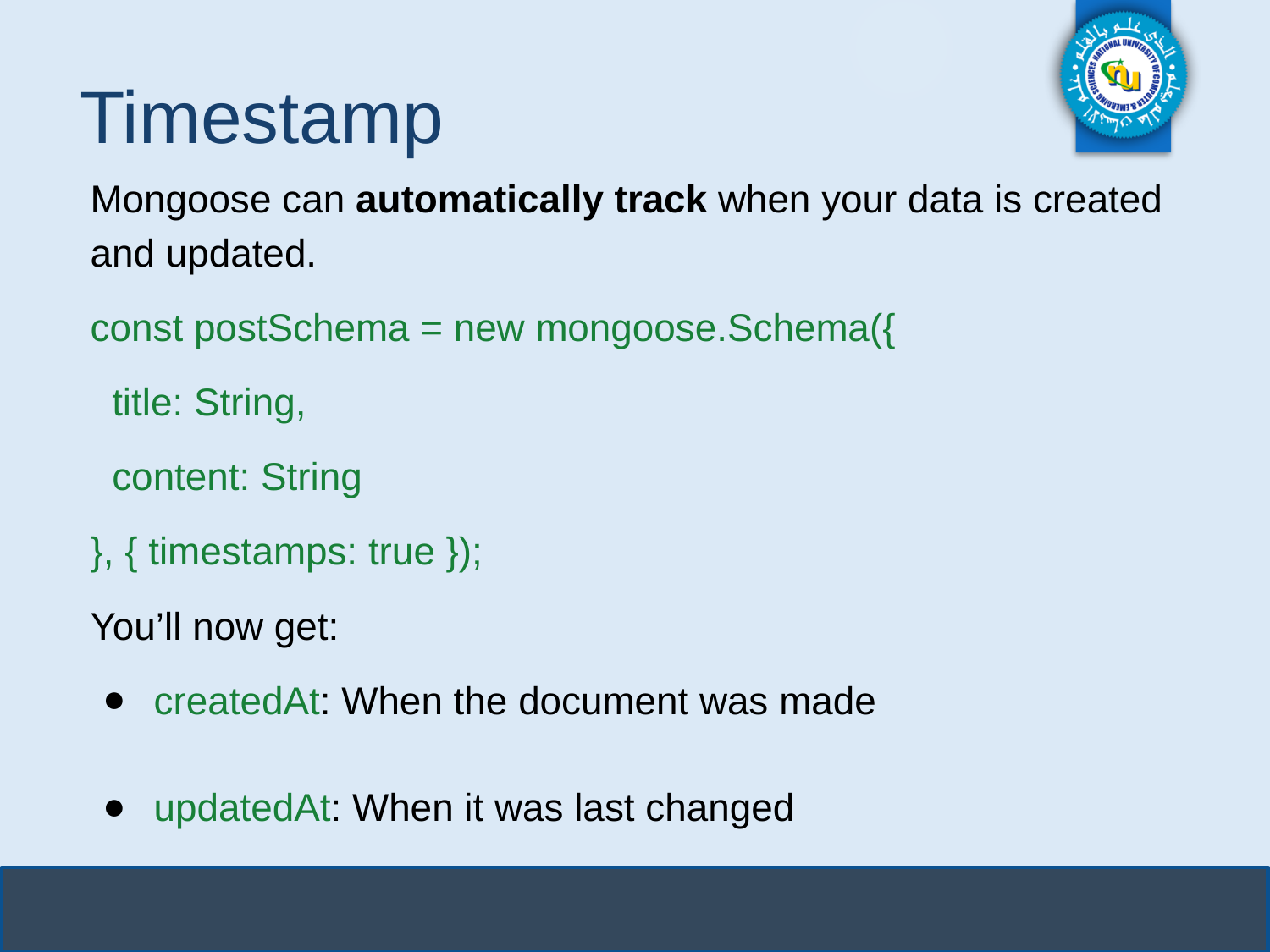

# Timestamp
Mongoose can automatically track when your data is created and updated.
const postSchema = new mongoose.Schema({
  title: String,
  content: String
}, { timestamps: true });
You’ll now get:
createdAt: When the document was made
updatedAt: When it was last changed